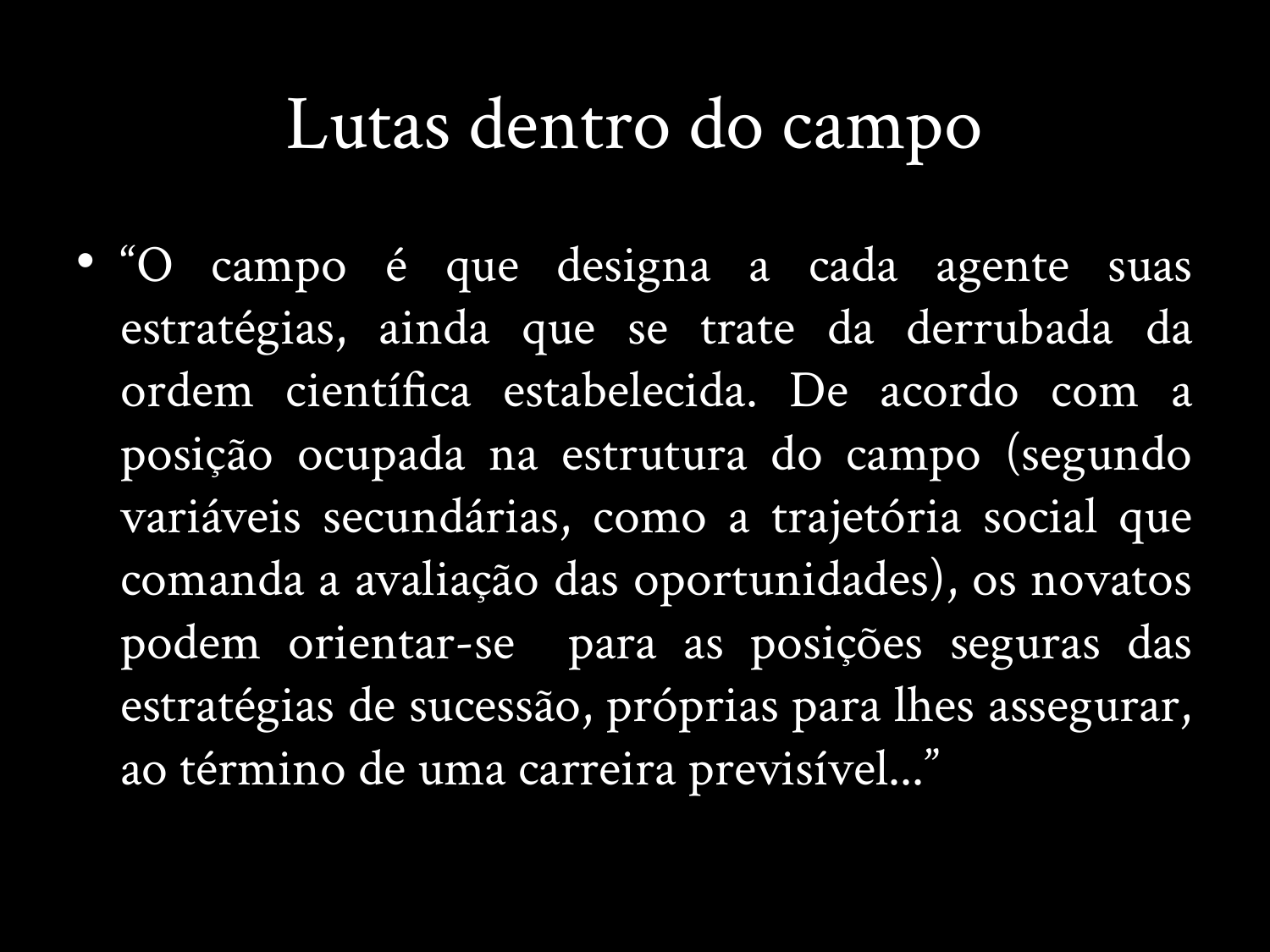

# Lutas dentro do campo
“O campo é que designa a cada agente suas estratégias, ainda que se trate da derrubada da ordem científica estabelecida. De acordo com a posição ocupada na estrutura do campo (segundo variáveis secundárias, como a trajetória social que comanda a avaliação das oportunidades), os novatos podem orientar-se  para as posições seguras das estratégias de sucessão, próprias para lhes assegurar, ao término de uma carreira previsível...”